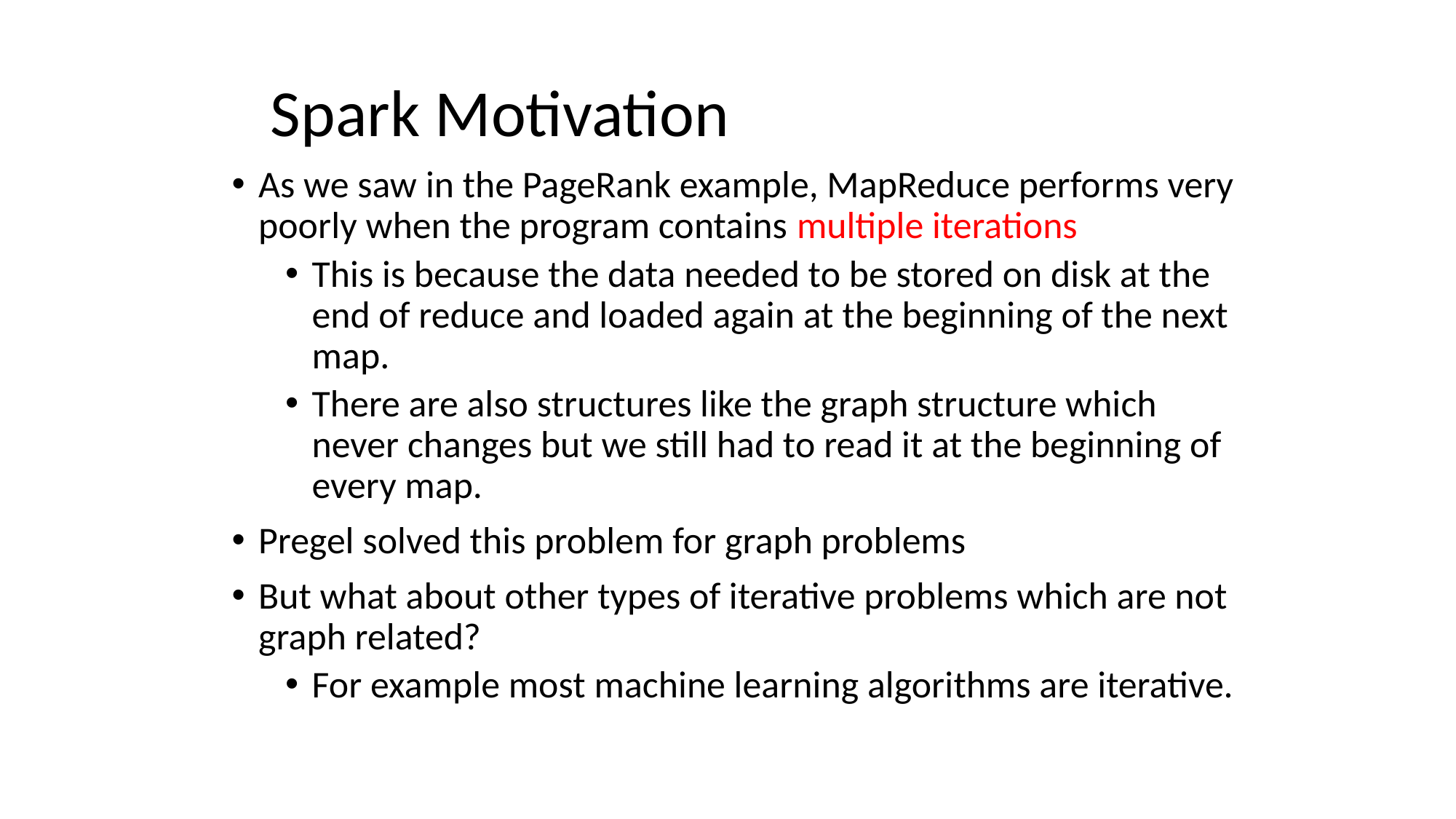

# Spark Motivation
As we saw in the PageRank example, MapReduce performs very poorly when the program contains multiple iterations
This is because the data needed to be stored on disk at the end of reduce and loaded again at the beginning of the next map.
There are also structures like the graph structure which never changes but we still had to read it at the beginning of every map.
Pregel solved this problem for graph problems
But what about other types of iterative problems which are not graph related?
For example most machine learning algorithms are iterative.